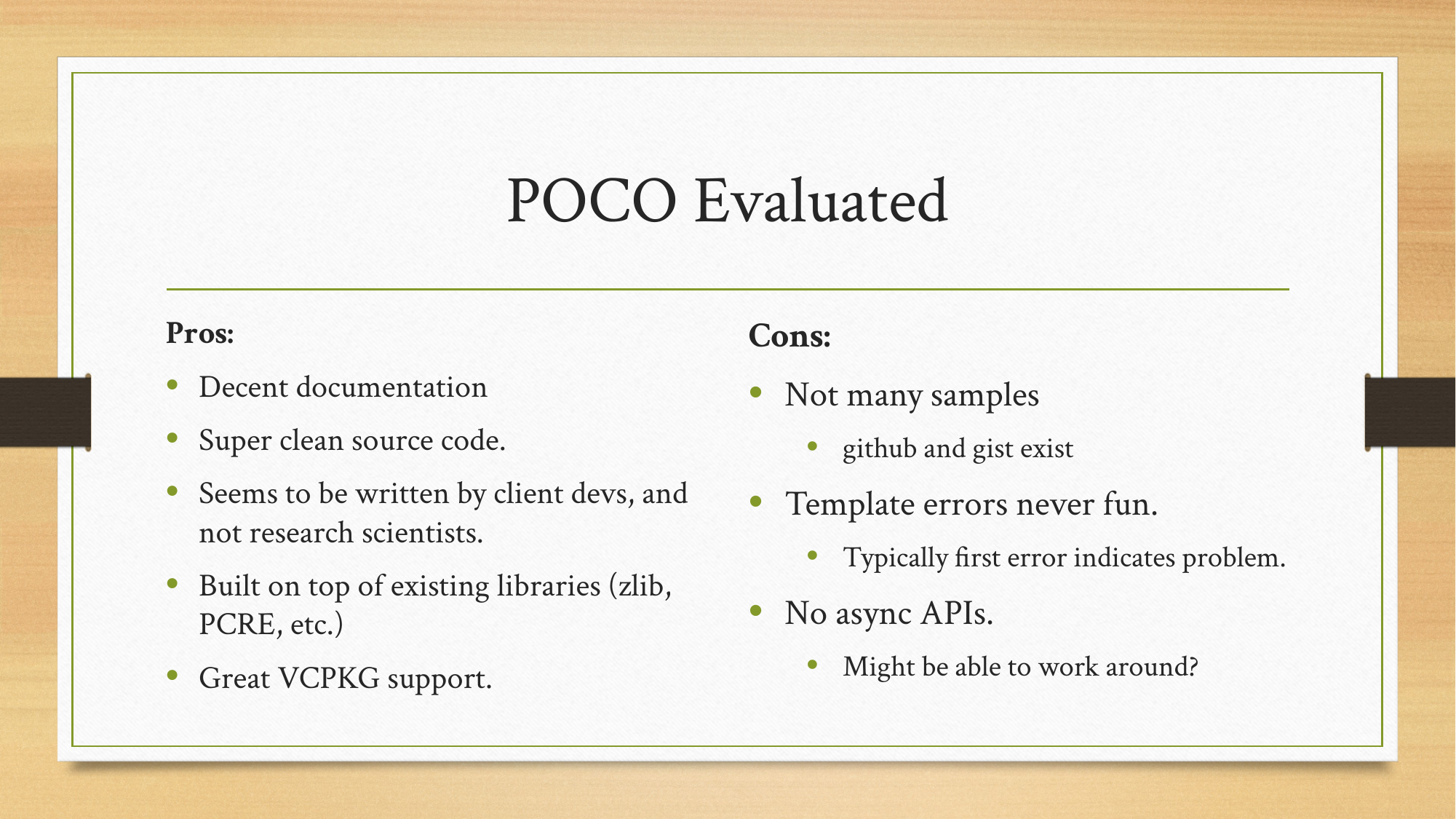

# POCO Evaluated
Pros:
Decent documentation
Super clean source code.
Seems to be written by client devs, and not research scientists.
Built on top of existing libraries (zlib, PCRE, etc.)
Great VCPKG support.
Cons:
Not many samples
github and gist exist
Template errors never fun.
Typically first error indicates problem.
No async APIs.
Might be able to work around?